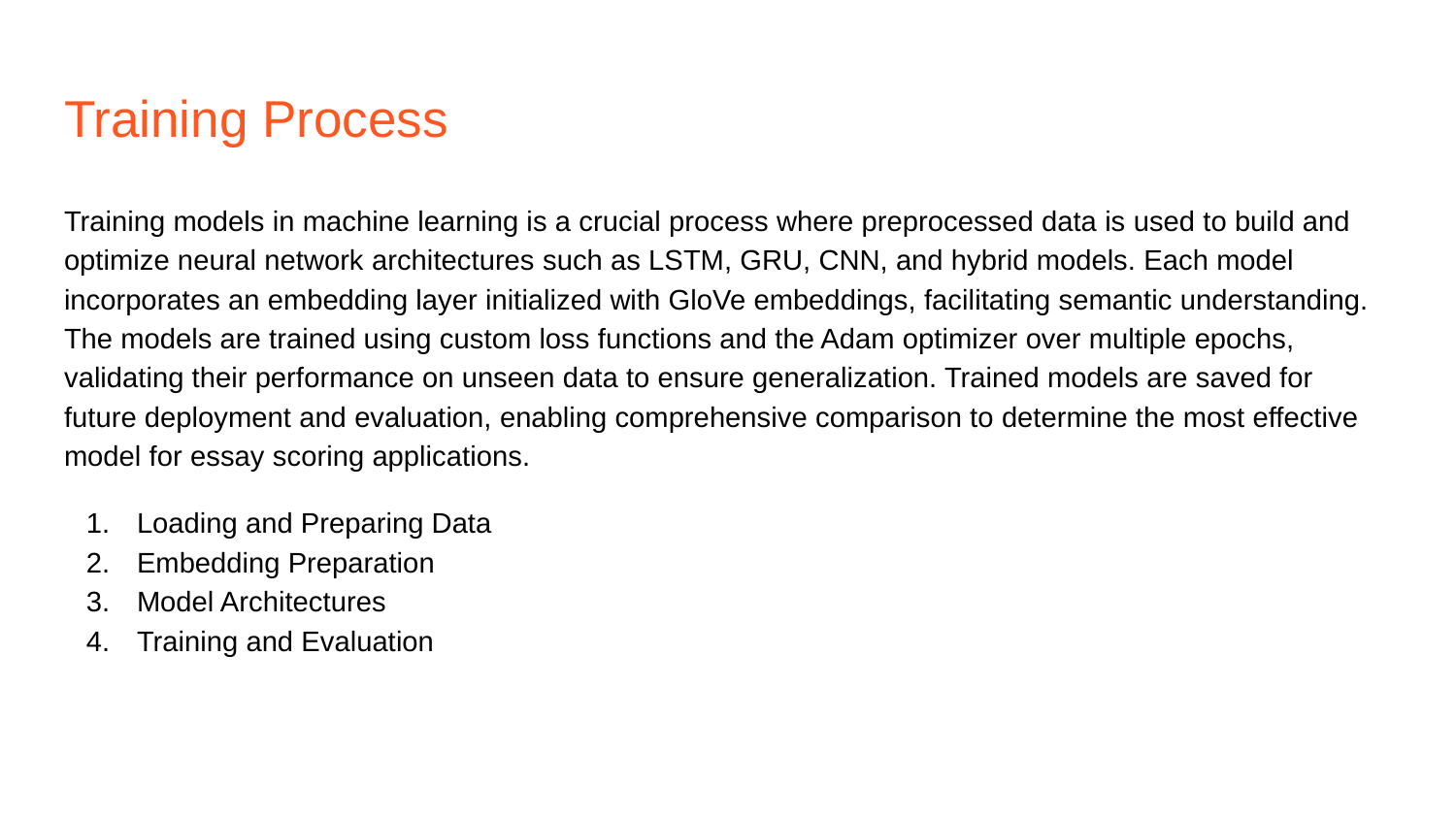

# Training Process
Training models in machine learning is a crucial process where preprocessed data is used to build and optimize neural network architectures such as LSTM, GRU, CNN, and hybrid models. Each model incorporates an embedding layer initialized with GloVe embeddings, facilitating semantic understanding. The models are trained using custom loss functions and the Adam optimizer over multiple epochs, validating their performance on unseen data to ensure generalization. Trained models are saved for future deployment and evaluation, enabling comprehensive comparison to determine the most effective model for essay scoring applications.
Loading and Preparing Data
Embedding Preparation
Model Architectures
Training and Evaluation